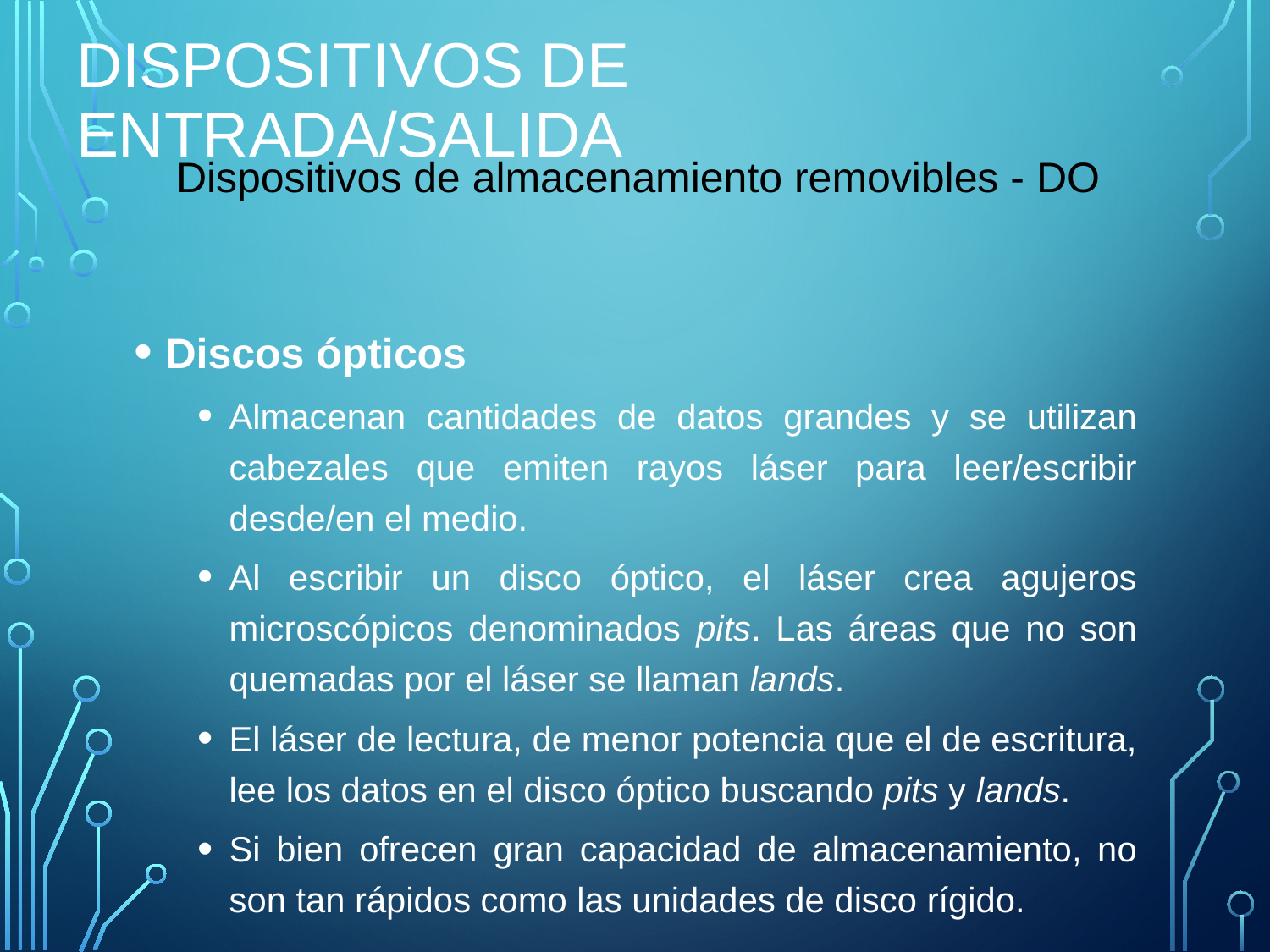

# Dispositivos de entrada/salida
Dispositivos de almacenamiento removibles - DO
Discos ópticos
Almacenan cantidades de datos grandes y se utilizan cabezales que emiten rayos láser para leer/escribir desde/en el medio.
Al escribir un disco óptico, el láser crea agujeros microscópicos denominados pits. Las áreas que no son quemadas por el láser se llaman lands.
El láser de lectura, de menor potencia que el de escritura, lee los datos en el disco óptico buscando pits y lands.
Si bien ofrecen gran capacidad de almacenamiento, no son tan rápidos como las unidades de disco rígido.